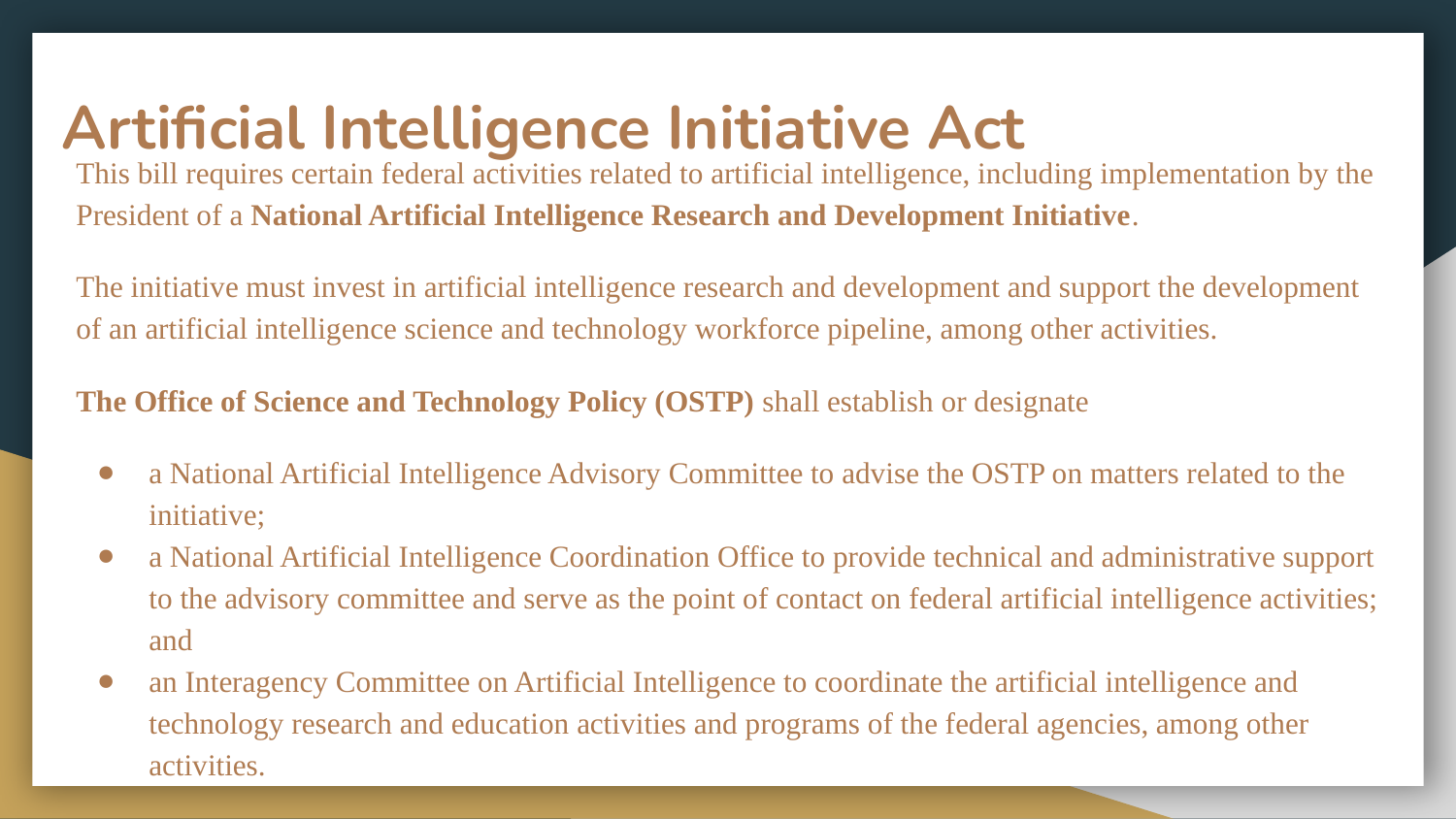

# Artificial Intelligence Initiative Act

This bill requires certain federal activities related to artificial intelligence, including implementation by the President of a National Artificial Intelligence Research and Development Initiative.
The initiative must invest in artificial intelligence research and development and support the development of an artificial intelligence science and technology workforce pipeline, among other activities.
The Office of Science and Technology Policy (OSTP) shall establish or designate
a National Artificial Intelligence Advisory Committee to advise the OSTP on matters related to the initiative;
a National Artificial Intelligence Coordination Office to provide technical and administrative support to the advisory committee and serve as the point of contact on federal artificial intelligence activities; and
an Interagency Committee on Artificial Intelligence to coordinate the artificial intelligence and technology research and education activities and programs of the federal agencies, among other activities.